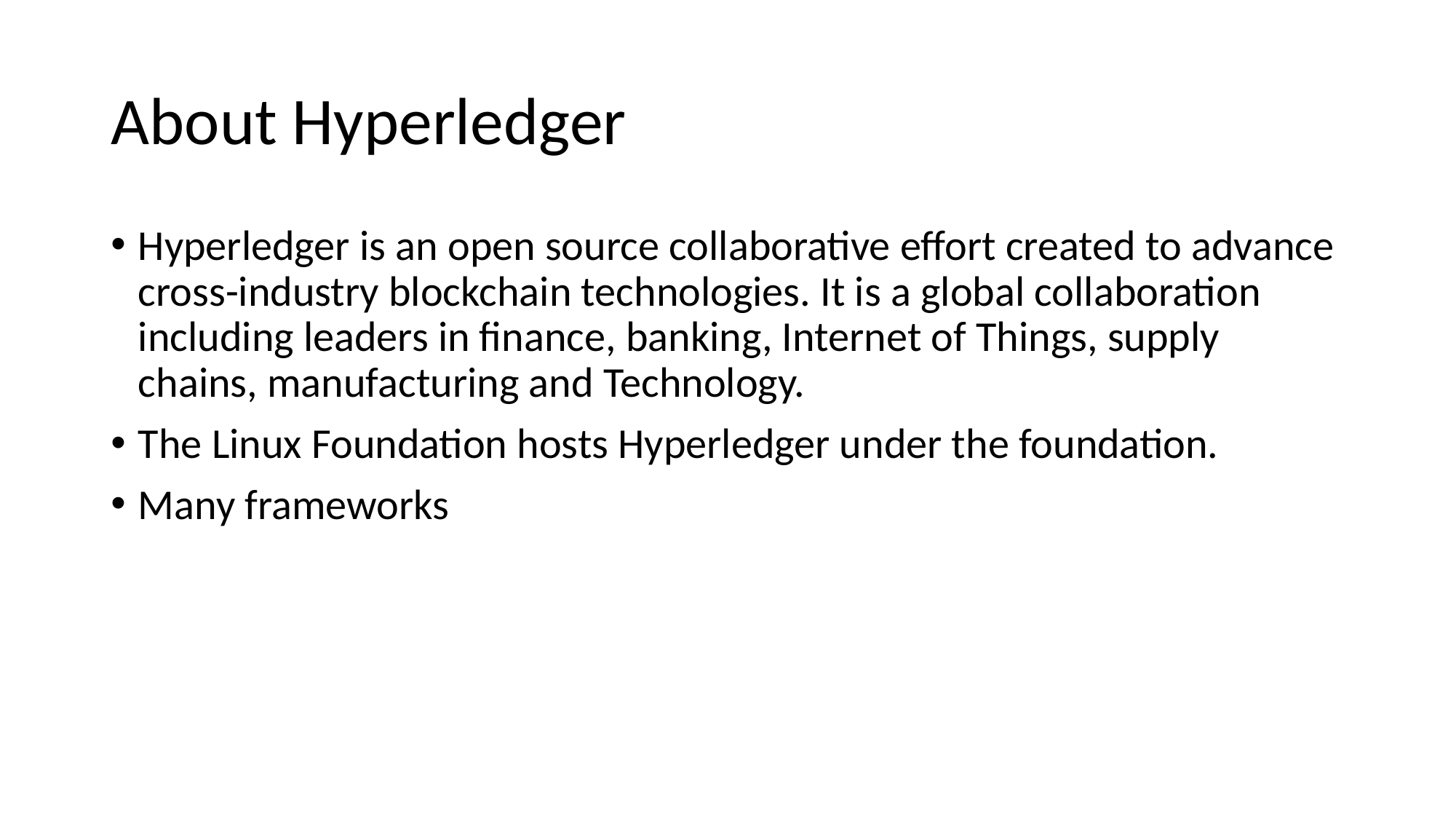

# About Hyperledger
Hyperledger is an open source collaborative effort created to advance cross-industry blockchain technologies. It is a global collaboration including leaders in finance, banking, Internet of Things, supply chains, manufacturing and Technology.
The Linux Foundation hosts Hyperledger under the foundation.
Many frameworks